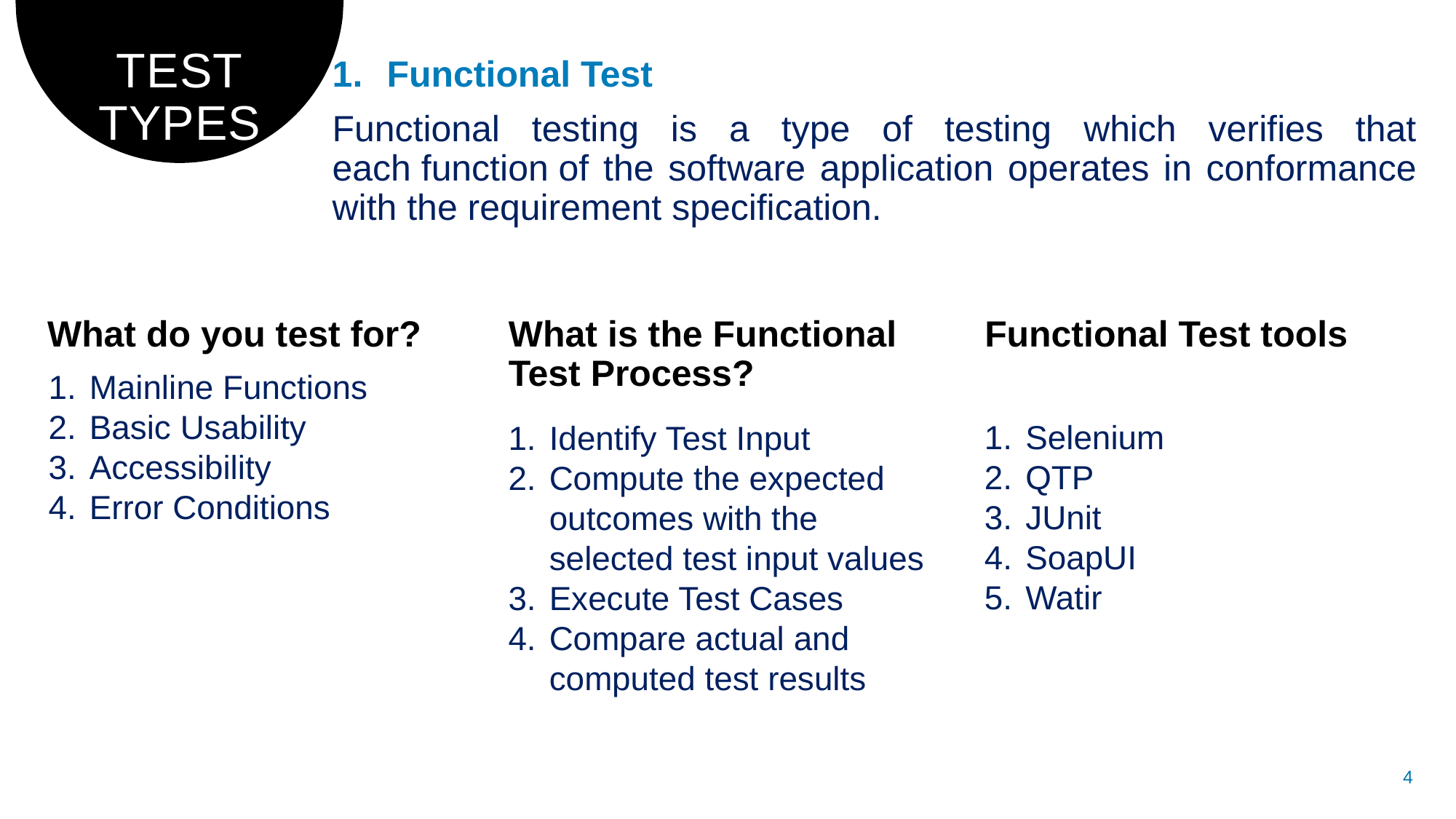

# TEST TYPES
Functional Test
Functional testing is a type of testing which verifies that each function of the software application operates in conformance with the requirement specification.
What do you test for?
What is the Functional Test Process?
Functional Test tools
Mainline Functions
Basic Usability
Accessibility
Error Conditions
Selenium
QTP
JUnit
SoapUI
Watir
Identify Test Input
Compute the expected outcomes with the selected test input values
Execute Test Cases
Compare actual and computed test results
4